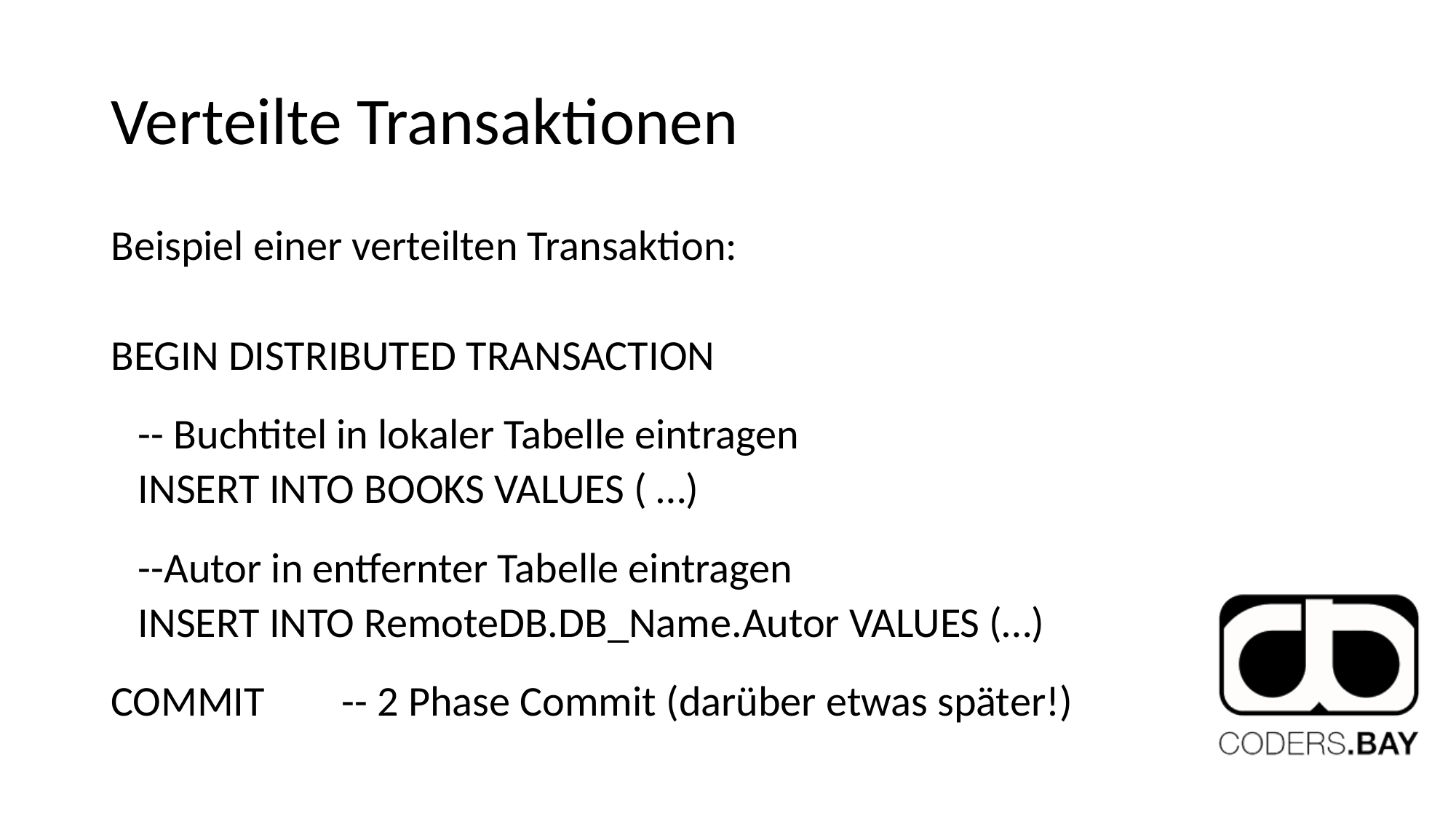

# Verteilte Transaktionen
Beispiel einer verteilten Transaktion:

BEGIN DISTRIBUTED TRANSACTION

	-- Buchtitel in lokaler Tabelle eintragen
	INSERT INTO BOOKS VALUES ( …)

	--Autor in entfernter Tabelle eintragen
	INSERT INTO RemoteDB.DB_Name.Autor VALUES (…)

COMMIT        -- 2 Phase Commit (darüber etwas später!)